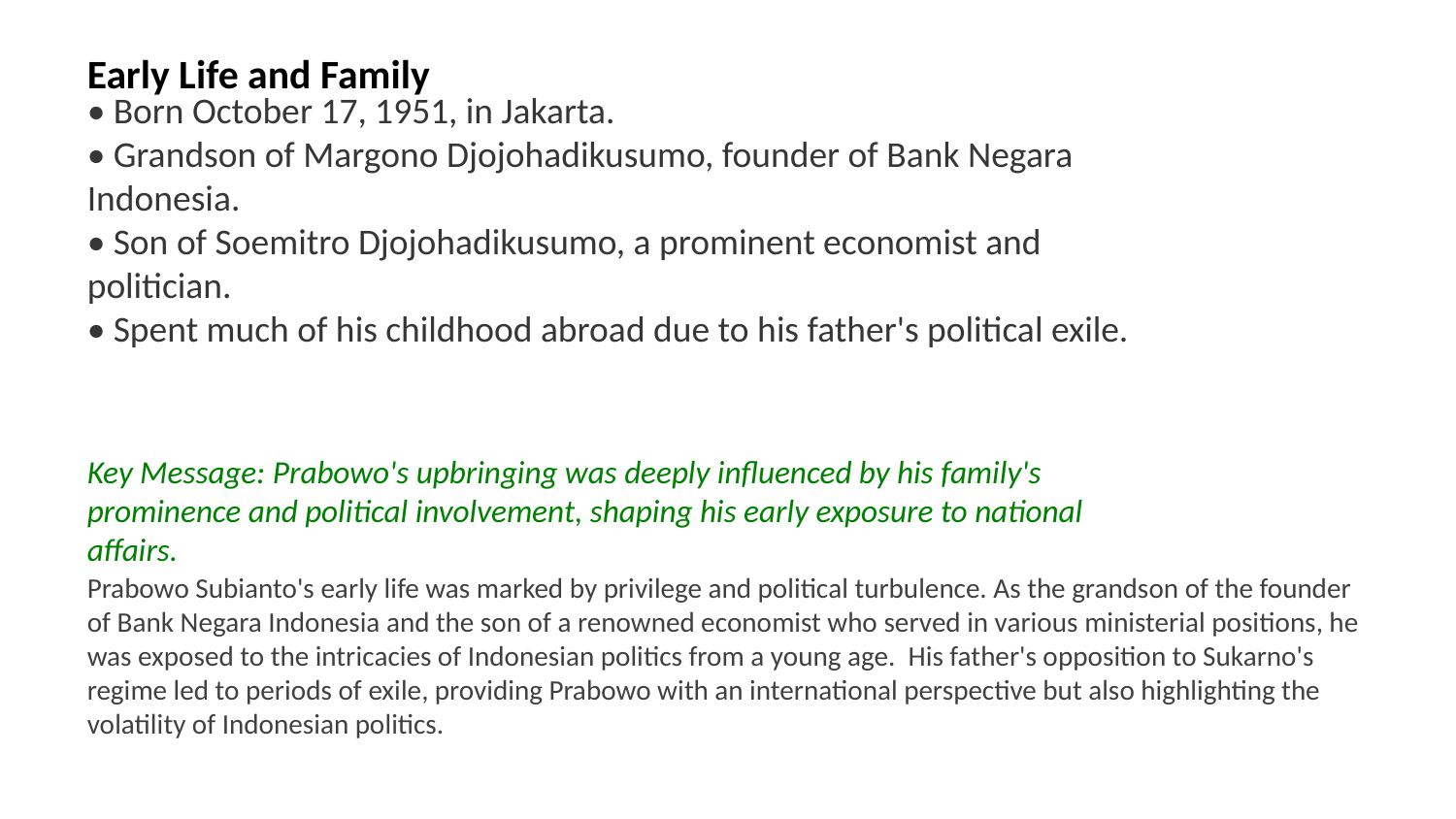

Early Life and Family
• Born October 17, 1951, in Jakarta.
• Grandson of Margono Djojohadikusumo, founder of Bank Negara Indonesia.
• Son of Soemitro Djojohadikusumo, a prominent economist and politician.
• Spent much of his childhood abroad due to his father's political exile.
Key Message: Prabowo's upbringing was deeply influenced by his family's prominence and political involvement, shaping his early exposure to national affairs.
Prabowo Subianto's early life was marked by privilege and political turbulence. As the grandson of the founder of Bank Negara Indonesia and the son of a renowned economist who served in various ministerial positions, he was exposed to the intricacies of Indonesian politics from a young age.  His father's opposition to Sukarno's regime led to periods of exile, providing Prabowo with an international perspective but also highlighting the volatility of Indonesian politics.
Images: young Prabowo Subianto, Soemitro Djojohadikusumo, Margono Djojohadikusumo, 1950s Jakarta